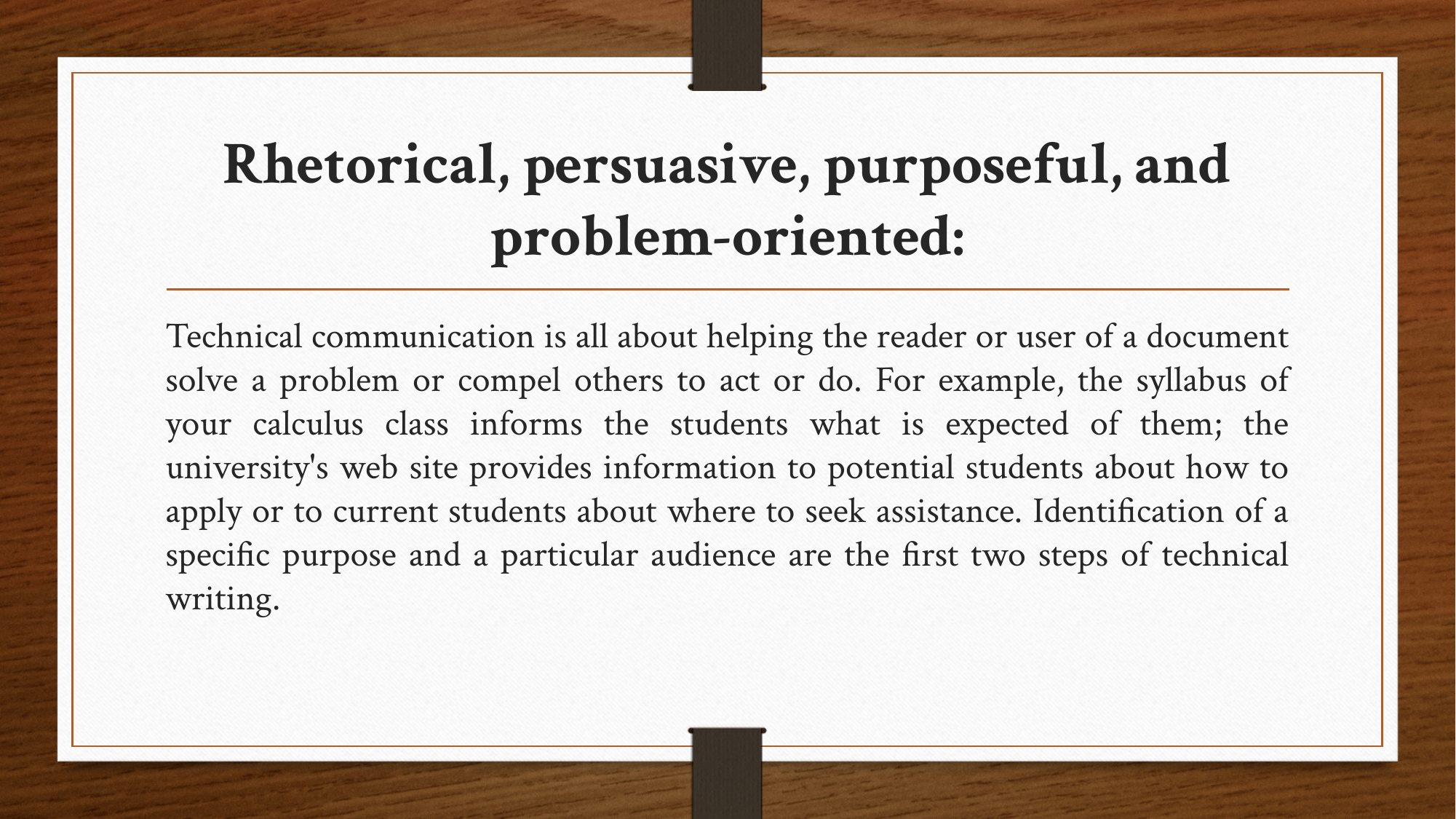

# Rhetorical, persuasive, purposeful, and problem-oriented:
Technical communication is all about helping the reader or user of a document solve a problem or compel others to act or do. For example, the syllabus of your calculus class informs the students what is expected of them; the university's web site provides information to potential students about how to apply or to current students about where to seek assistance. Identification of a specific purpose and a particular audience are the first two steps of technical writing.